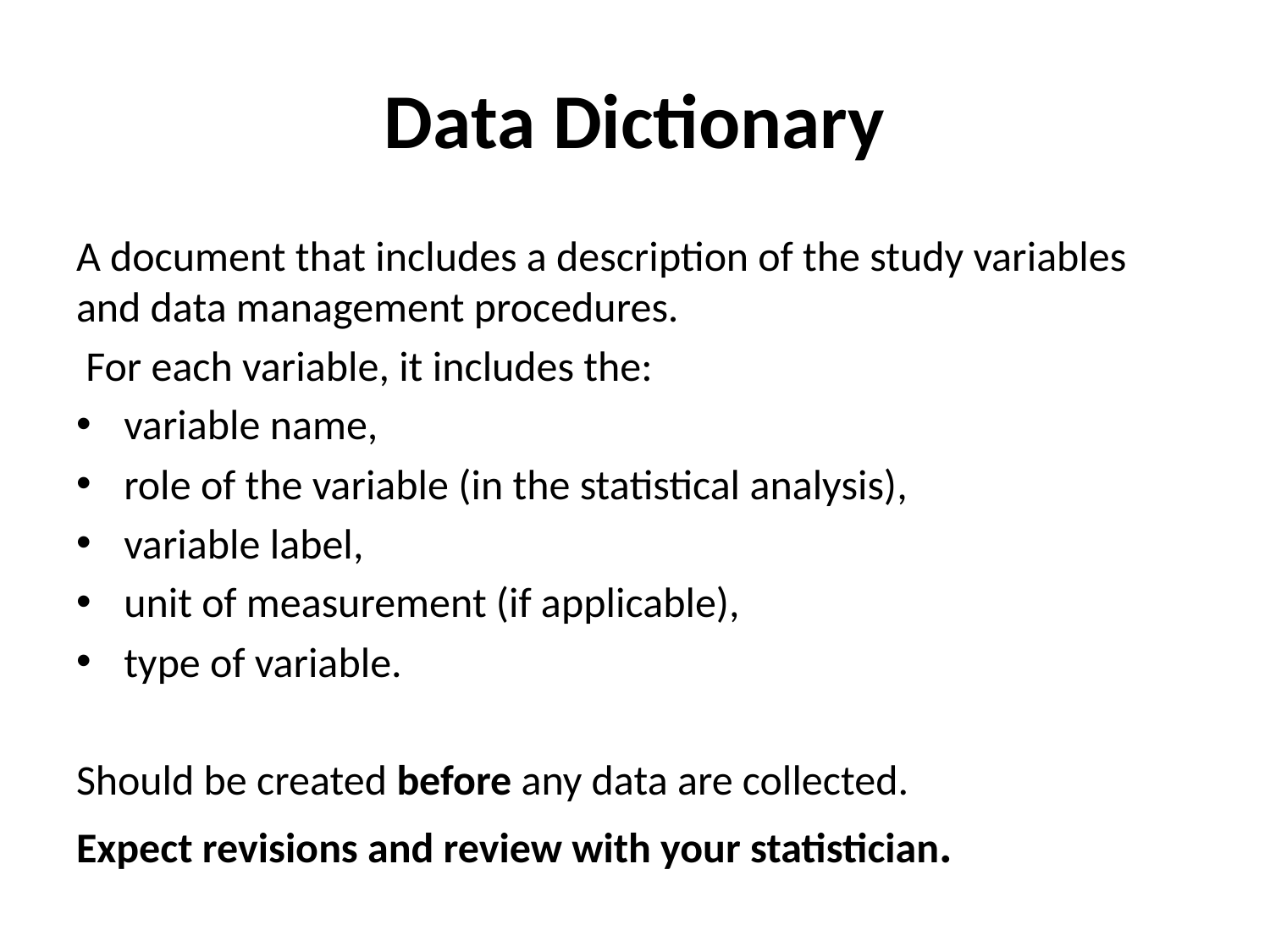

# Data Dictionary
A document that includes a description of the study variables and data management procedures.
 For each variable, it includes the:
variable name,
role of the variable (in the statistical analysis),
variable label,
unit of measurement (if applicable),
type of variable.

Should be created before any data are collected.
Expect revisions and review with your statistician.